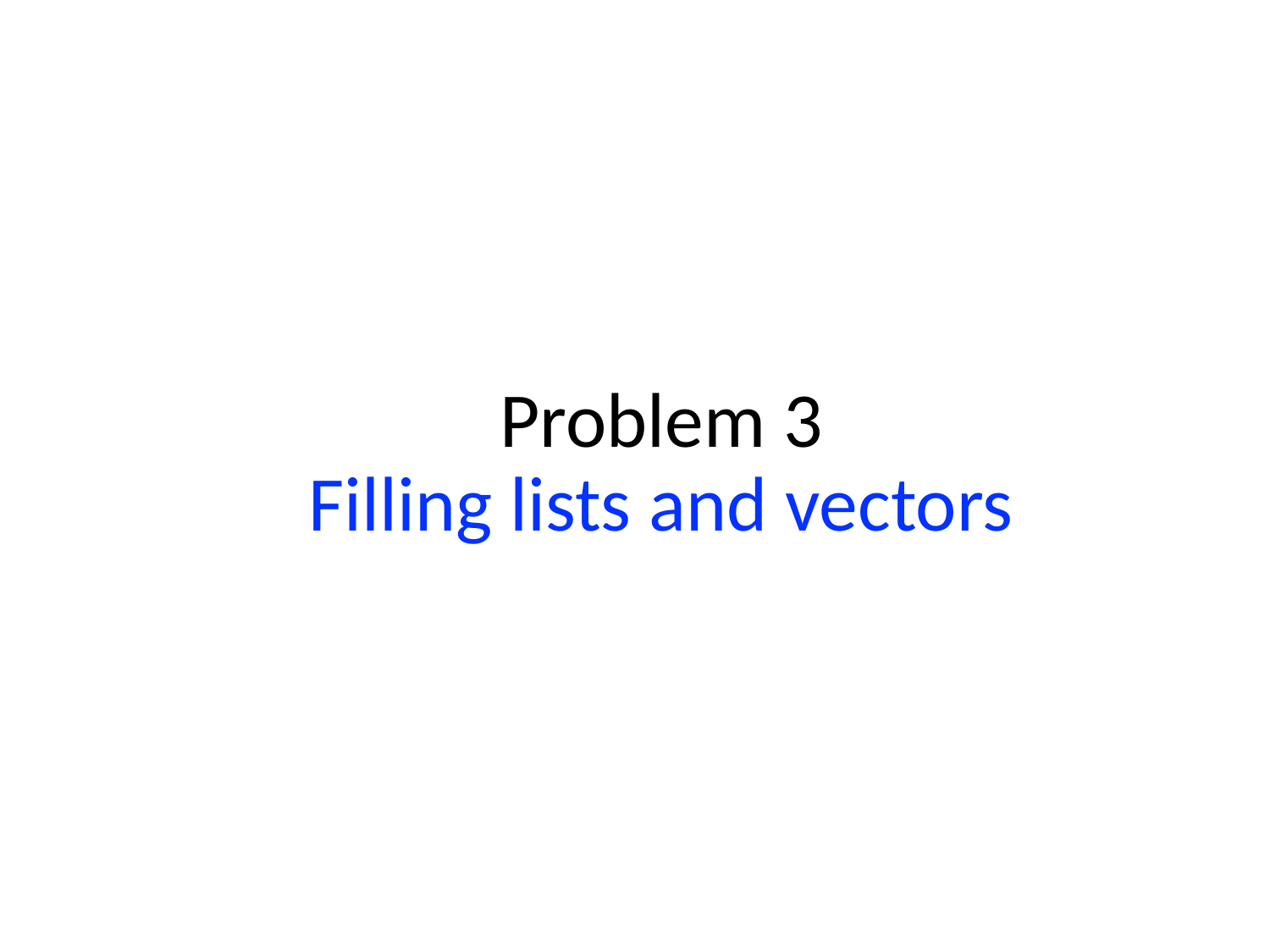

# Problem 3 Filling lists and vectors